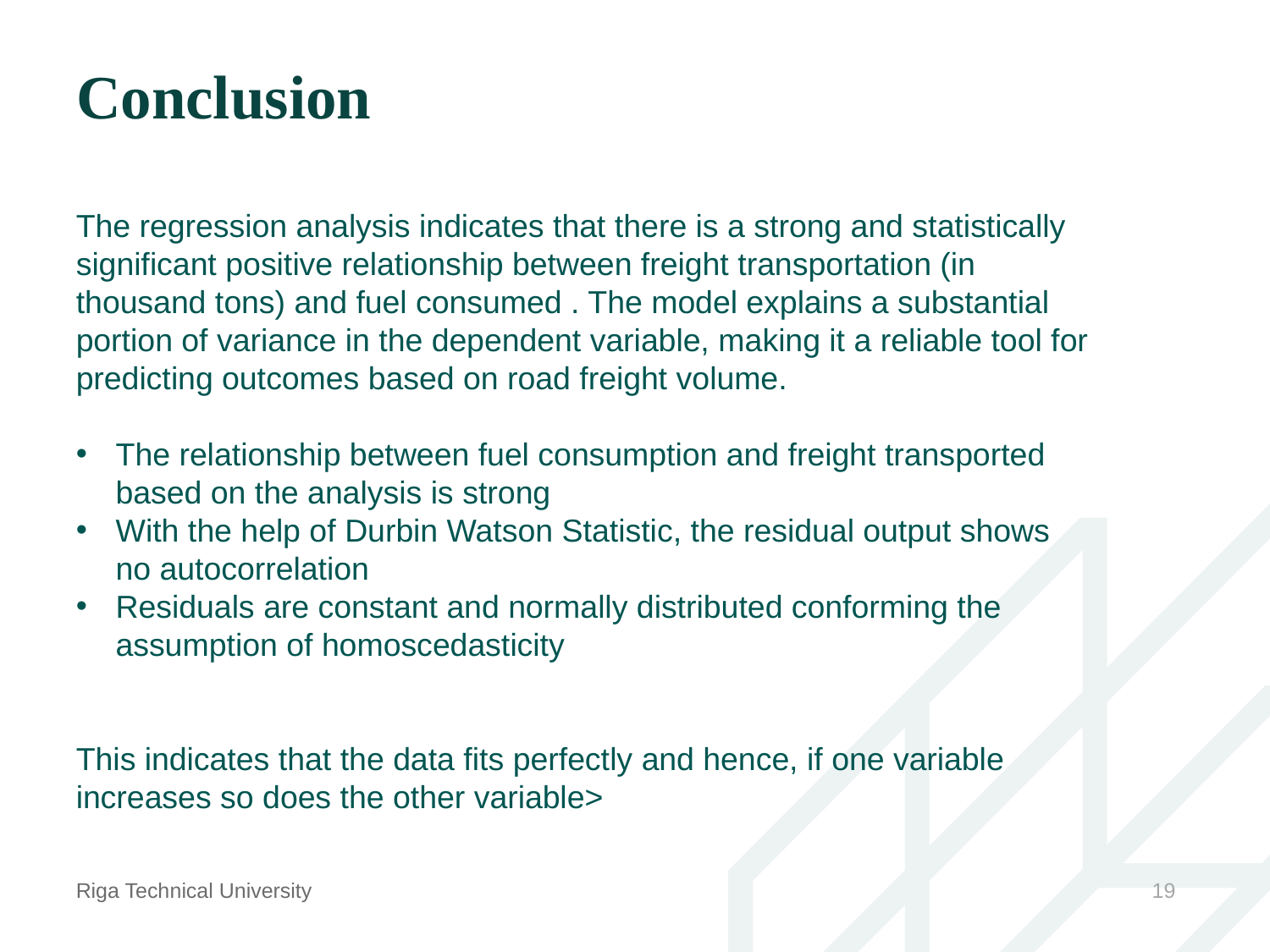

# Conclusion
The regression analysis indicates that there is a strong and statistically significant positive relationship between freight transportation (in thousand tons) and fuel consumed . The model explains a substantial portion of variance in the dependent variable, making it a reliable tool for predicting outcomes based on road freight volume.

The relationship between fuel consumption and freight transported based on the analysis is strong
With the help of Durbin Watson Statistic, the residual output shows no autocorrelation
Residuals are constant and normally distributed conforming the assumption of homoscedasticity

This indicates that the data fits perfectly and hence, if one variable increases so does the other variable>

Riga Technical University